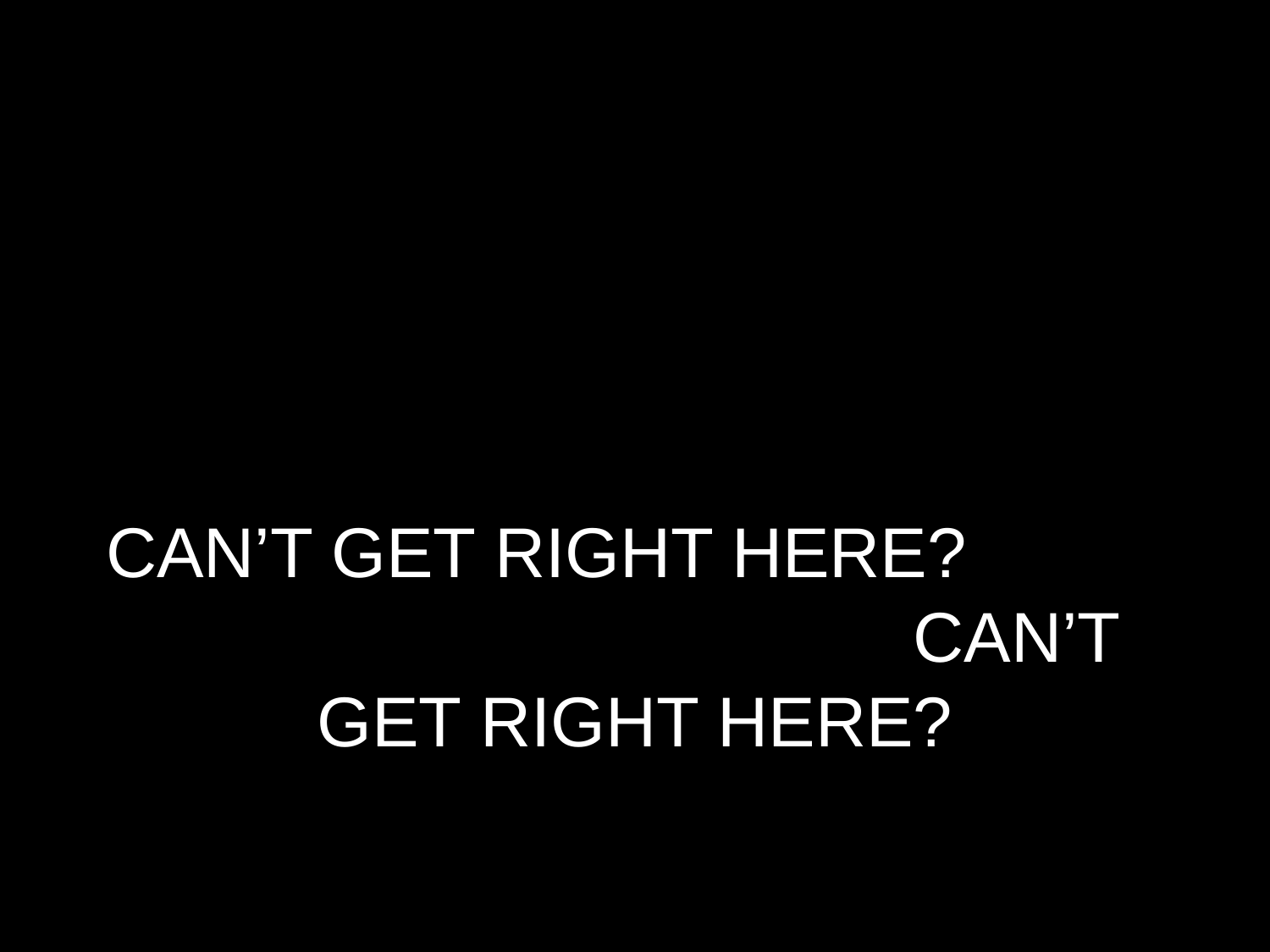

# CAN’T GET RIGHT HERE?                                                  CAN’T GET RIGHT HERE?